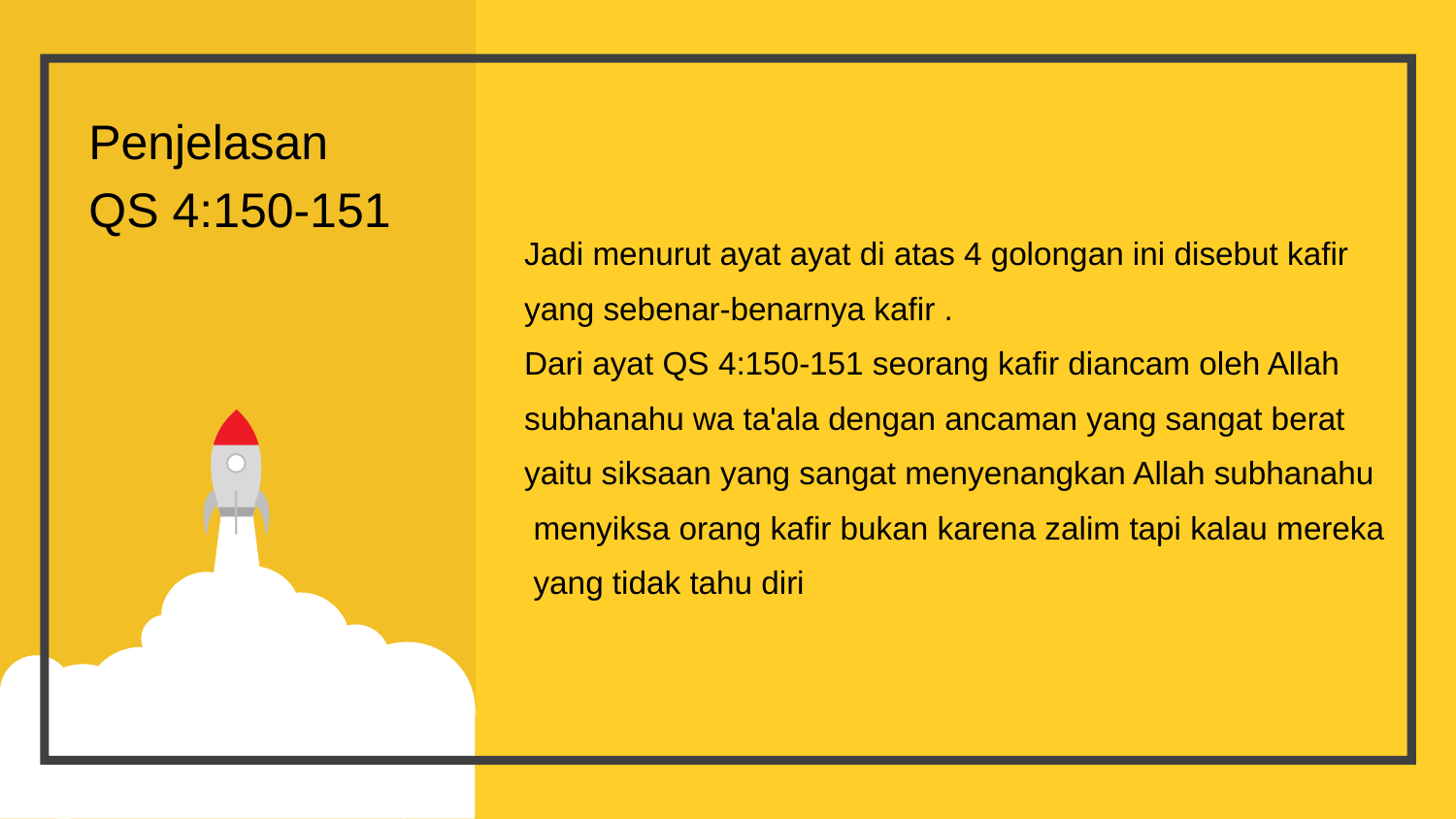

Penjelasan
QS 4:150-151
Jadi menurut ayat ayat di atas 4 golongan ini disebut kafir
yang sebenar-benarnya kafir .
Dari ayat QS 4:150-151 seorang kafir diancam oleh Allah
subhanahu wa ta'ala dengan ancaman yang sangat berat
yaitu siksaan yang sangat menyenangkan Allah subhanahu
 menyiksa orang kafir bukan karena zalim tapi kalau mereka
 yang tidak tahu diri